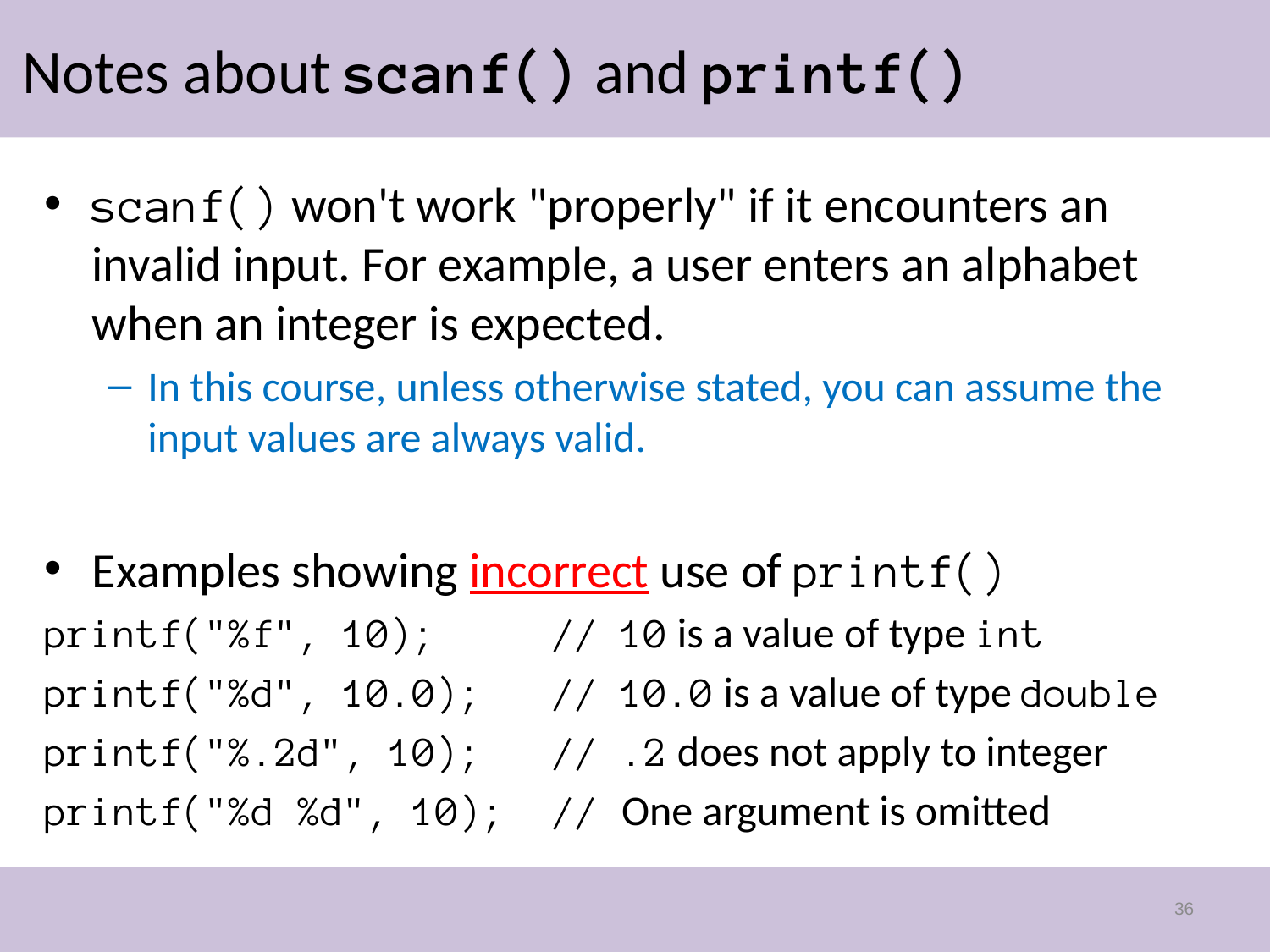

# Notes about scanf() and printf()
scanf() won't work "properly" if it encounters an invalid input. For example, a user enters an alphabet when an integer is expected.
In this course, unless otherwise stated, you can assume the input values are always valid.

Examples showing incorrect use of printf()
printf("%f", 10);	// 10 is a value of type int
printf("%d", 10.0);	// 10.0 is a value of type double
printf("%.2d", 10);	// .2 does not apply to integer
printf("%d %d", 10);	// One argument is omitted

36